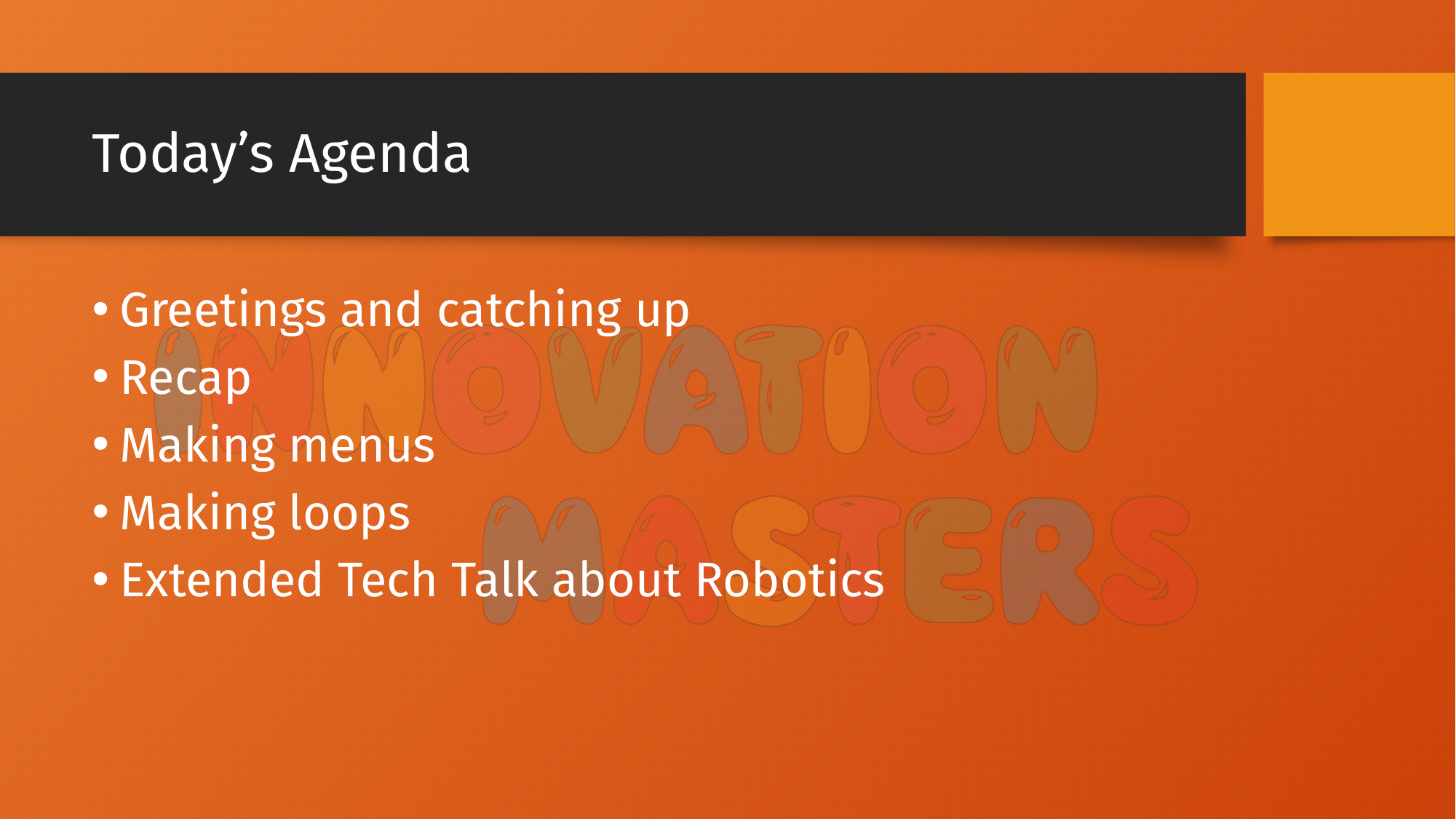

# Today’s Agenda
Greetings and catching up
Recap
Making menus
Making loops
Extended Tech Talk about Robotics